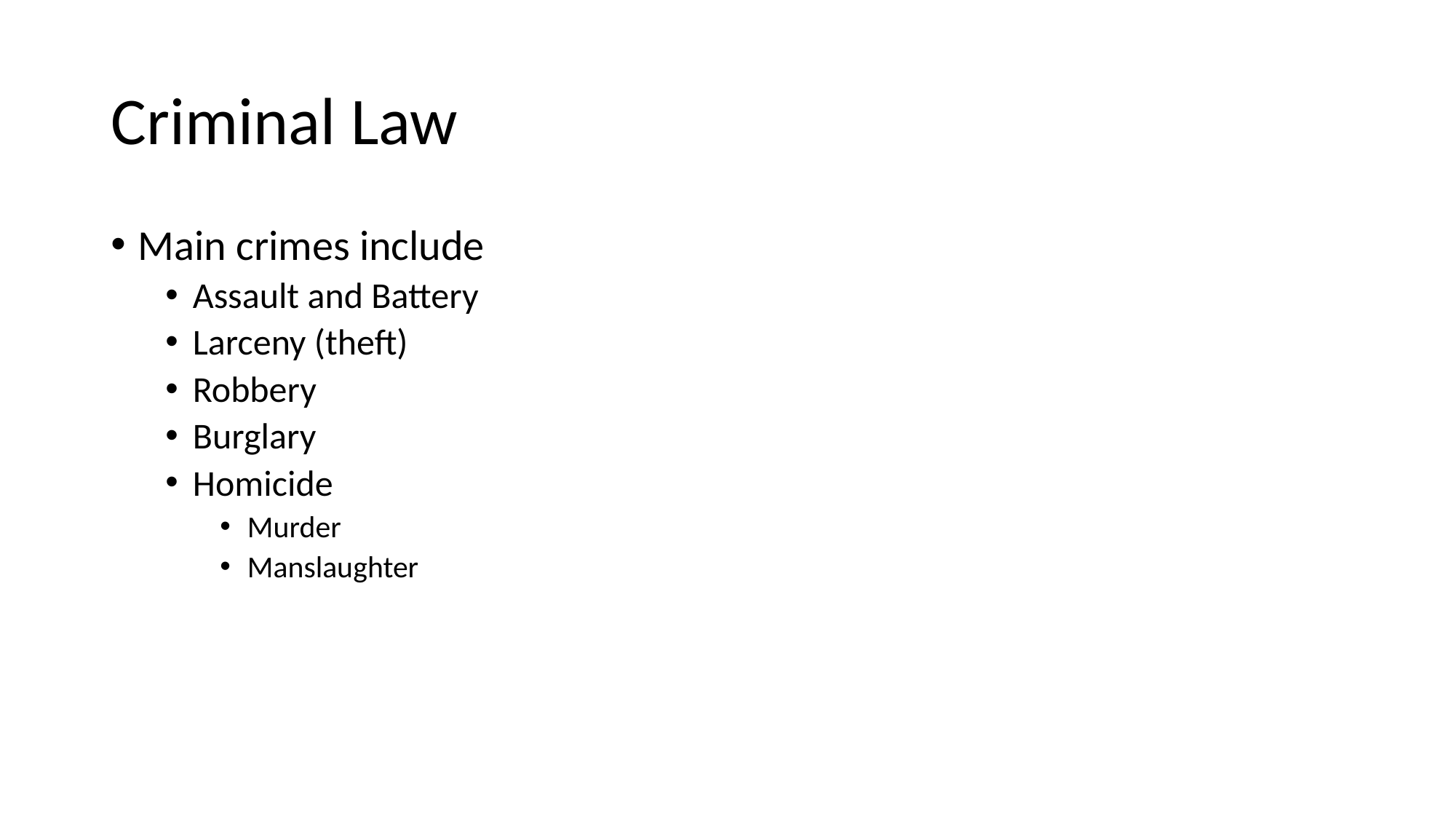

# Criminal Law
Main crimes include
Assault and Battery
Larceny (theft)
Robbery
Burglary
Homicide
Murder
Manslaughter